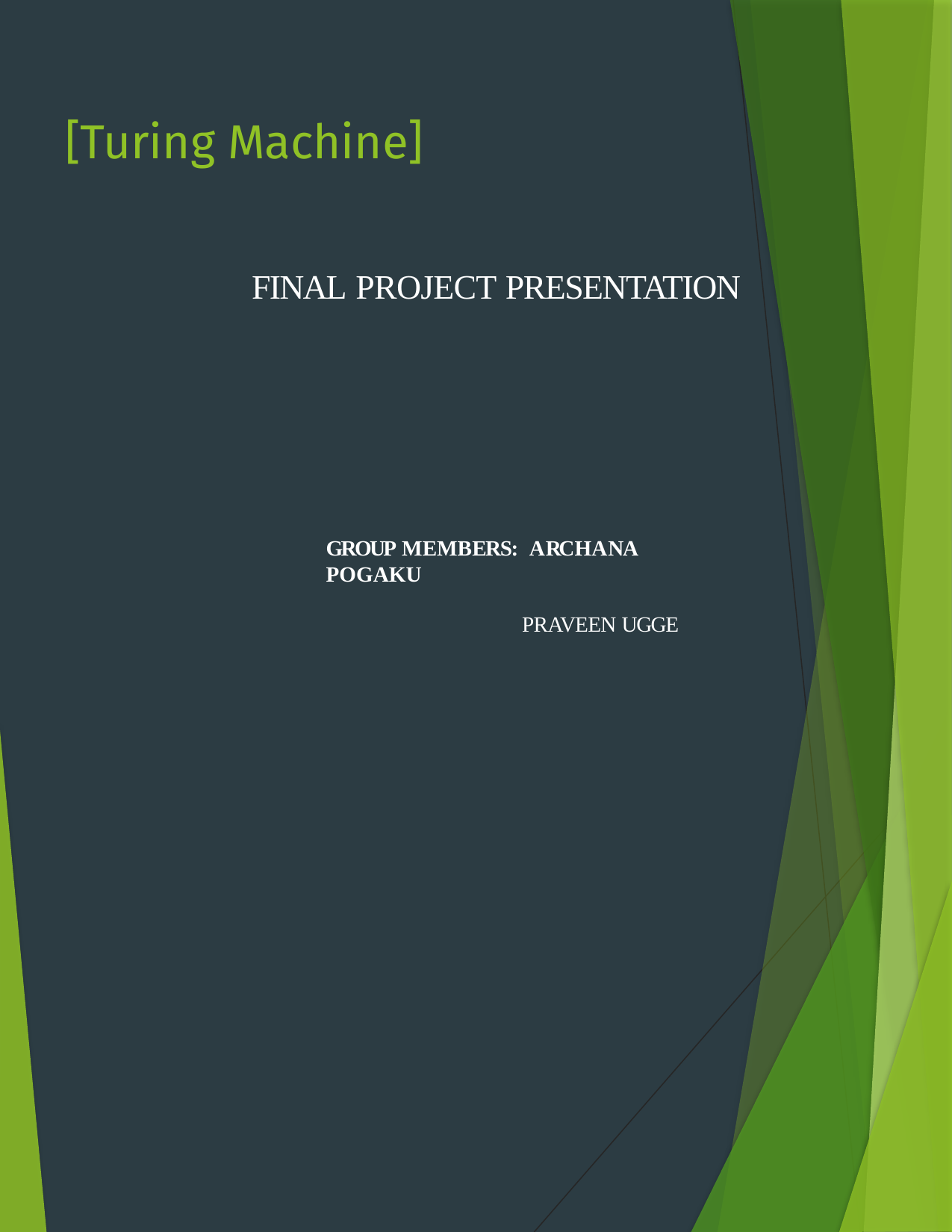

# [Turing Machine]
FINAL PROJECT PRESENTATION
GROUP MEMBERS:  ARCHANA POGAKU

PRAVEEN UGGE